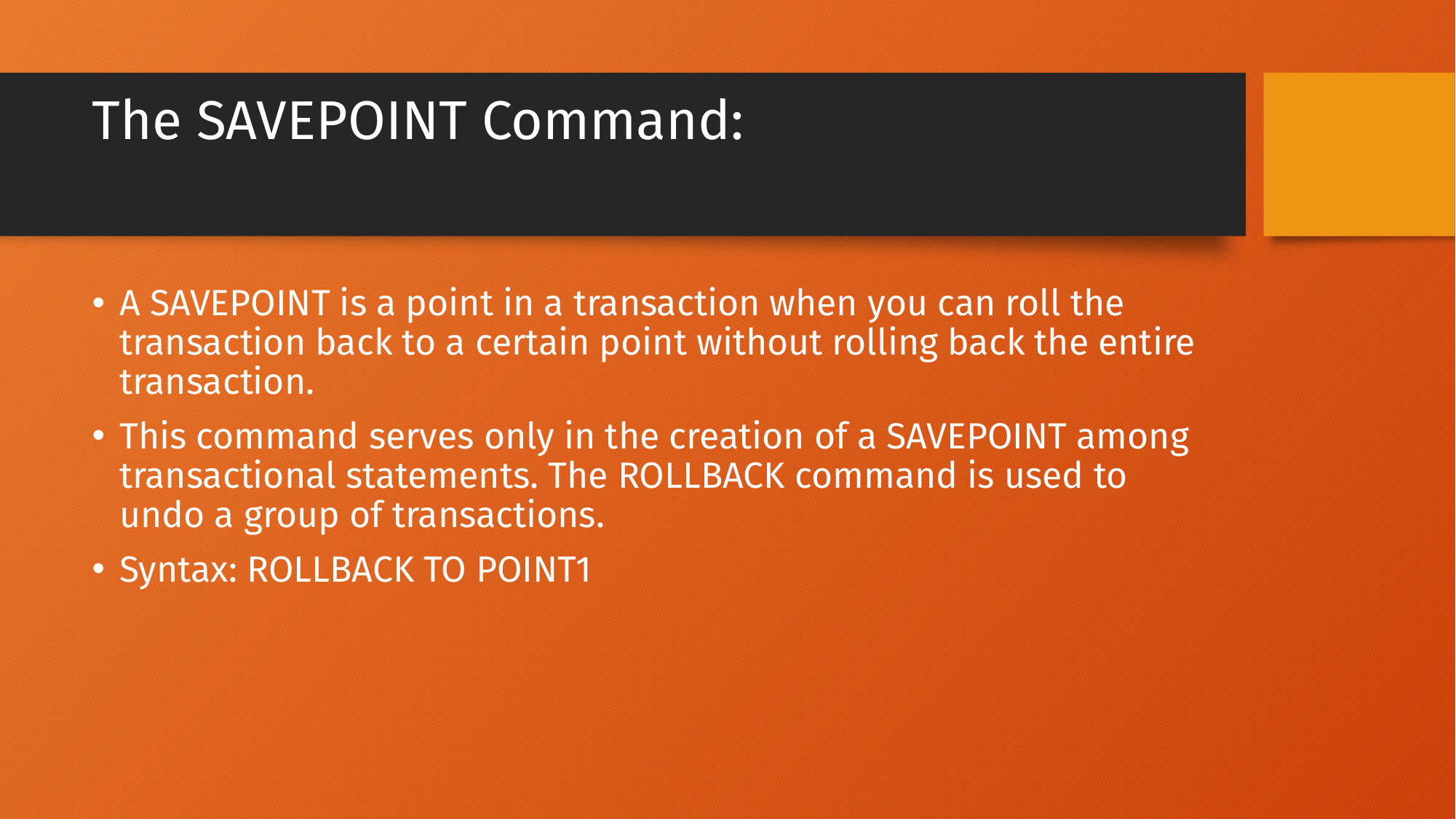

# The SAVEPOINT Command:
A SAVEPOINT is a point in a transaction when you can roll the transaction back to a certain point without rolling back the entire transaction.
This command serves only in the creation of a SAVEPOINT among transactional statements. The ROLLBACK command is used to undo a group of transactions.
Syntax: ROLLBACK TO POINT1